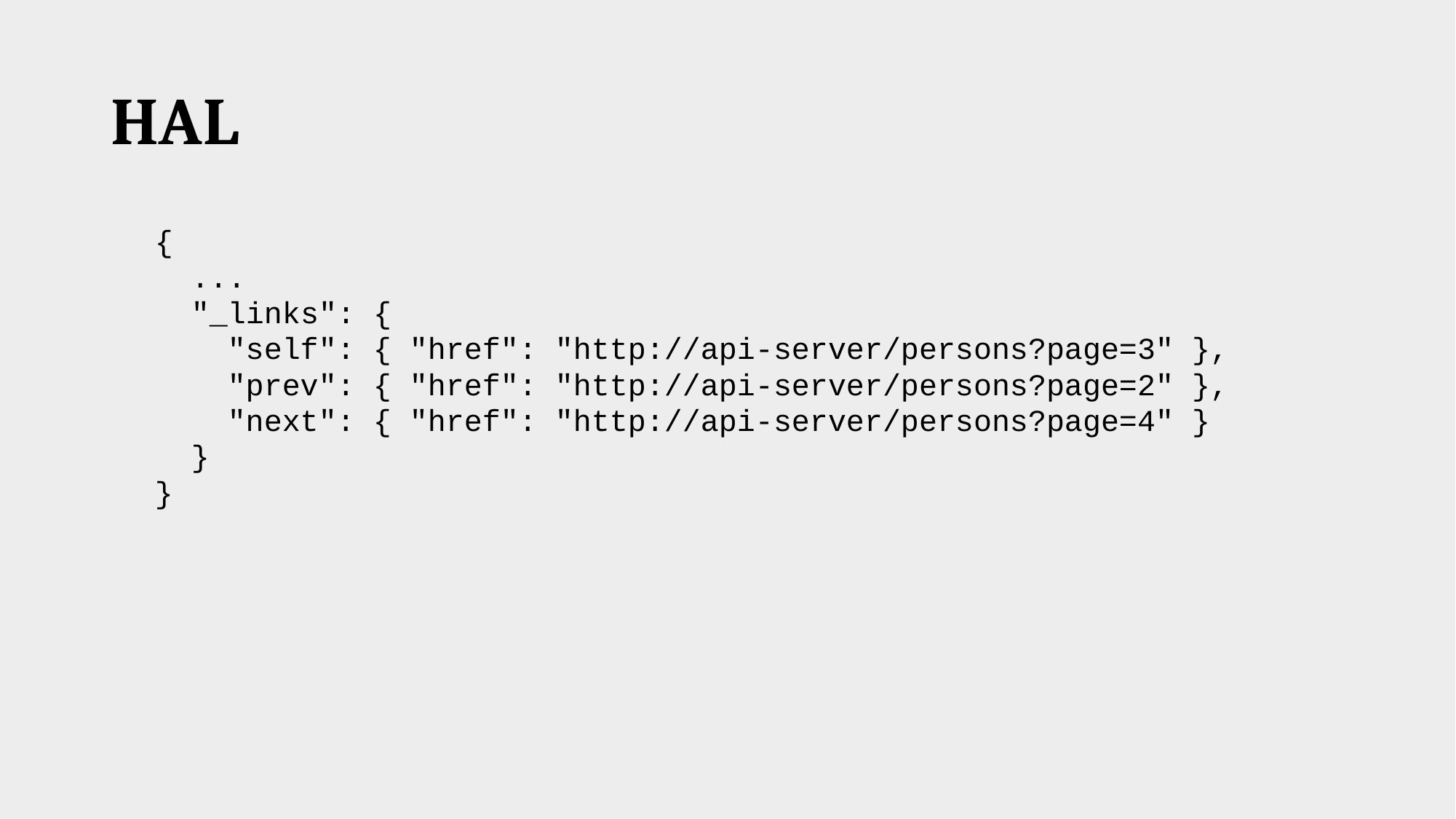

# HAL
{
  ...
  "_links": {
    "self": { "href": "http://api-server/persons?page=3" },
    "prev": { "href": "http://api-server/persons?page=2" },
    "next": { "href": "http://api-server/persons?page=4" }
  }
}